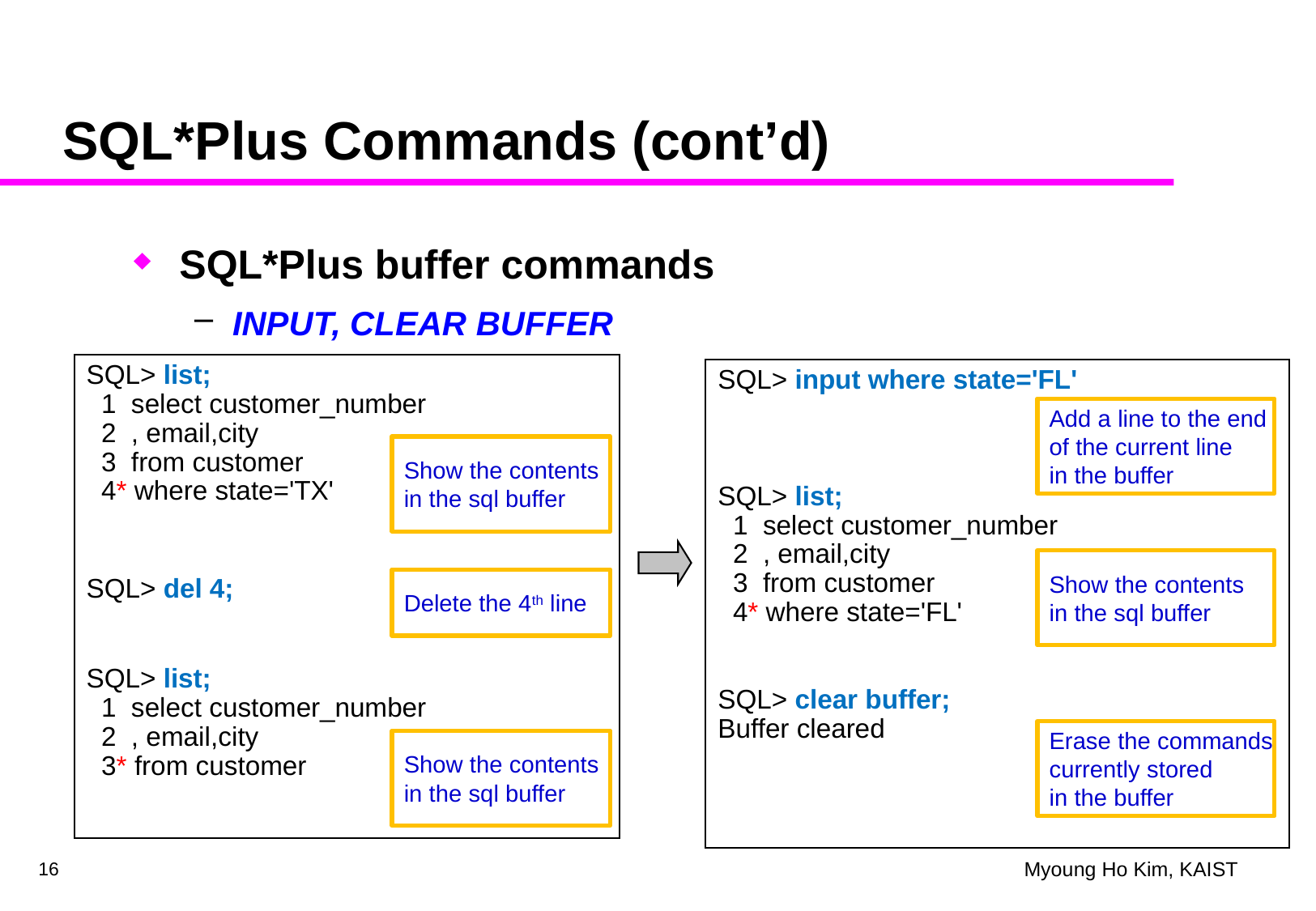

# SQL*Plus Commands (cont’d)
SQL*Plus buffer commands
INPUT, CLEAR BUFFER

SQL> list;
  1  select customer_number
  2  , email,city
  3  from customer
  4* where state='TX'

SQL> del 4;

SQL> list;
  1  select customer_number
  2  , email,city
  3* from customer

SQL> input where state='FL'

SQL> list;
  1  select customer_number
  2  , email,city
  3  from customer
  4* where state='FL'

SQL> clear buffer;
Buffer cleared

Add a line to the end
of the current line
in the buffer
Show the contents
in the sql buffer

Show the contents
in the sql buffer
Delete the 4th line
Erase the commands
currently stored
in the buffer
Show the contents
in the sql buffer
16